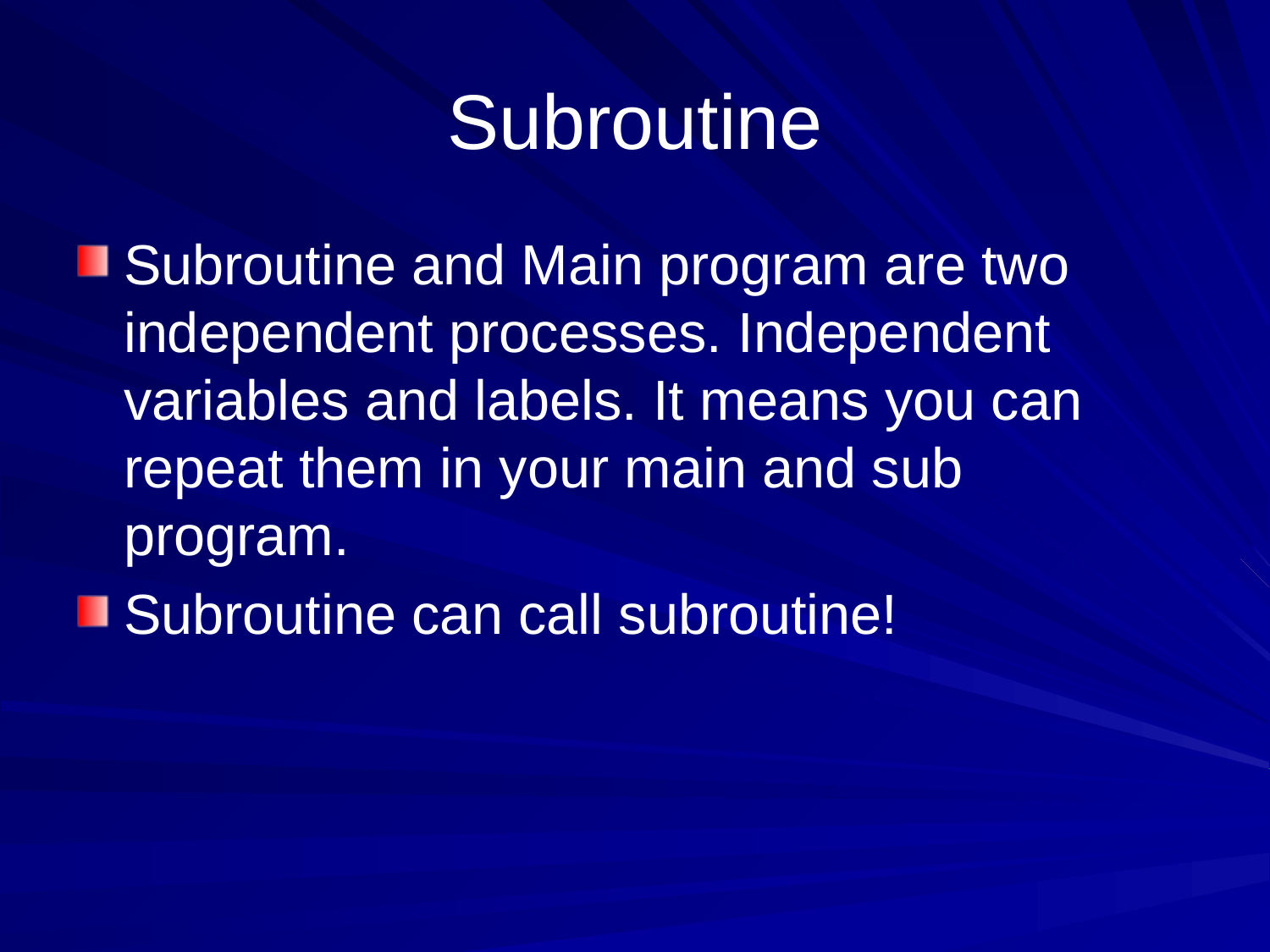

# Subroutine
Subroutine and Main program are two independent processes. Independent variables and labels. It means you can repeat them in your main and sub program.
Subroutine can call subroutine!